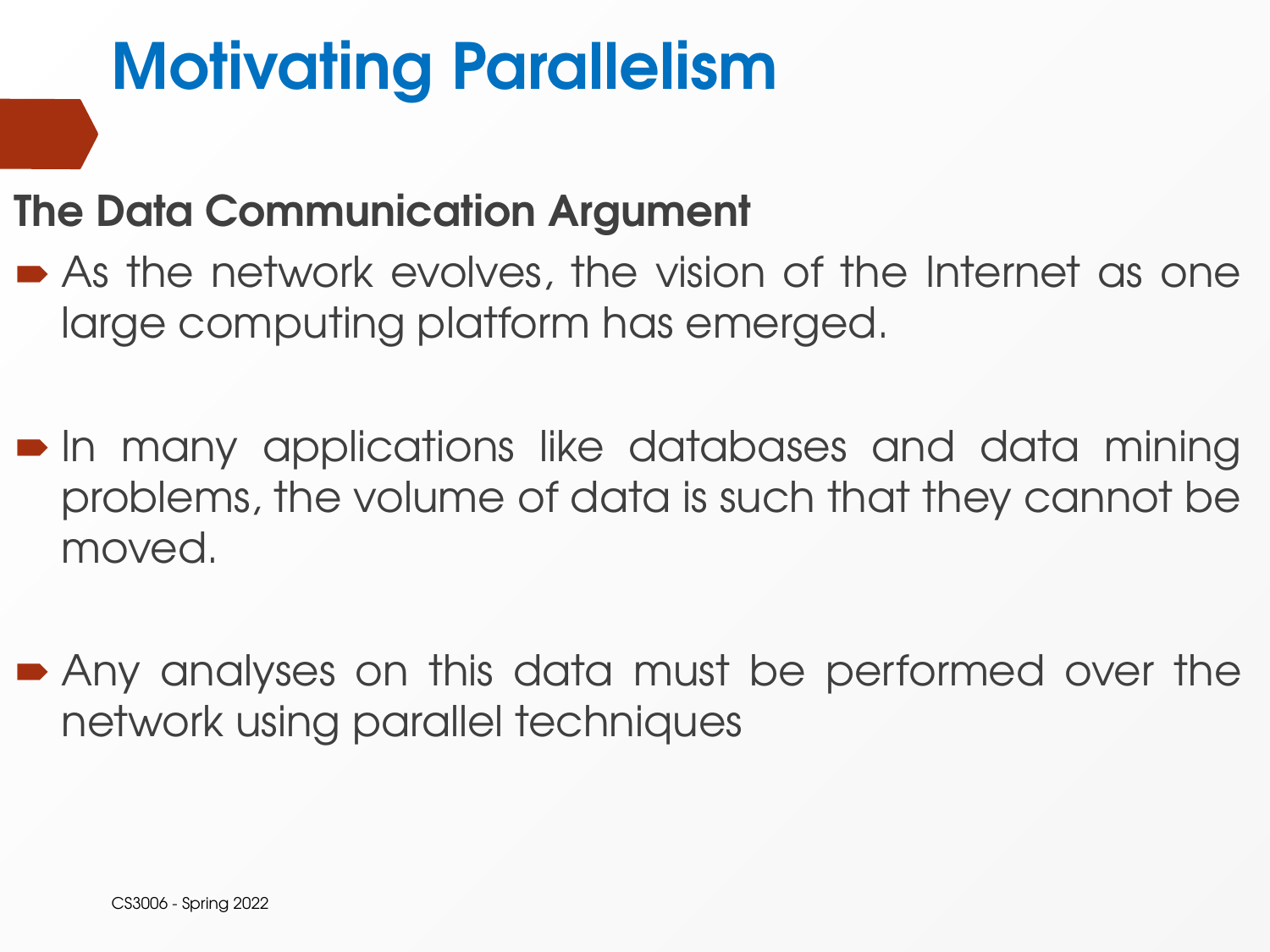

# Motivating Parallelism
The Data Communication Argument
As the network evolves, the vision of the Internet as one large computing platform has emerged.

In many applications like databases and data mining problems, the volume of data is such that they cannot be moved.

Any analyses on this data must be performed over the network using parallel techniques

CS3006 - Spring 2022